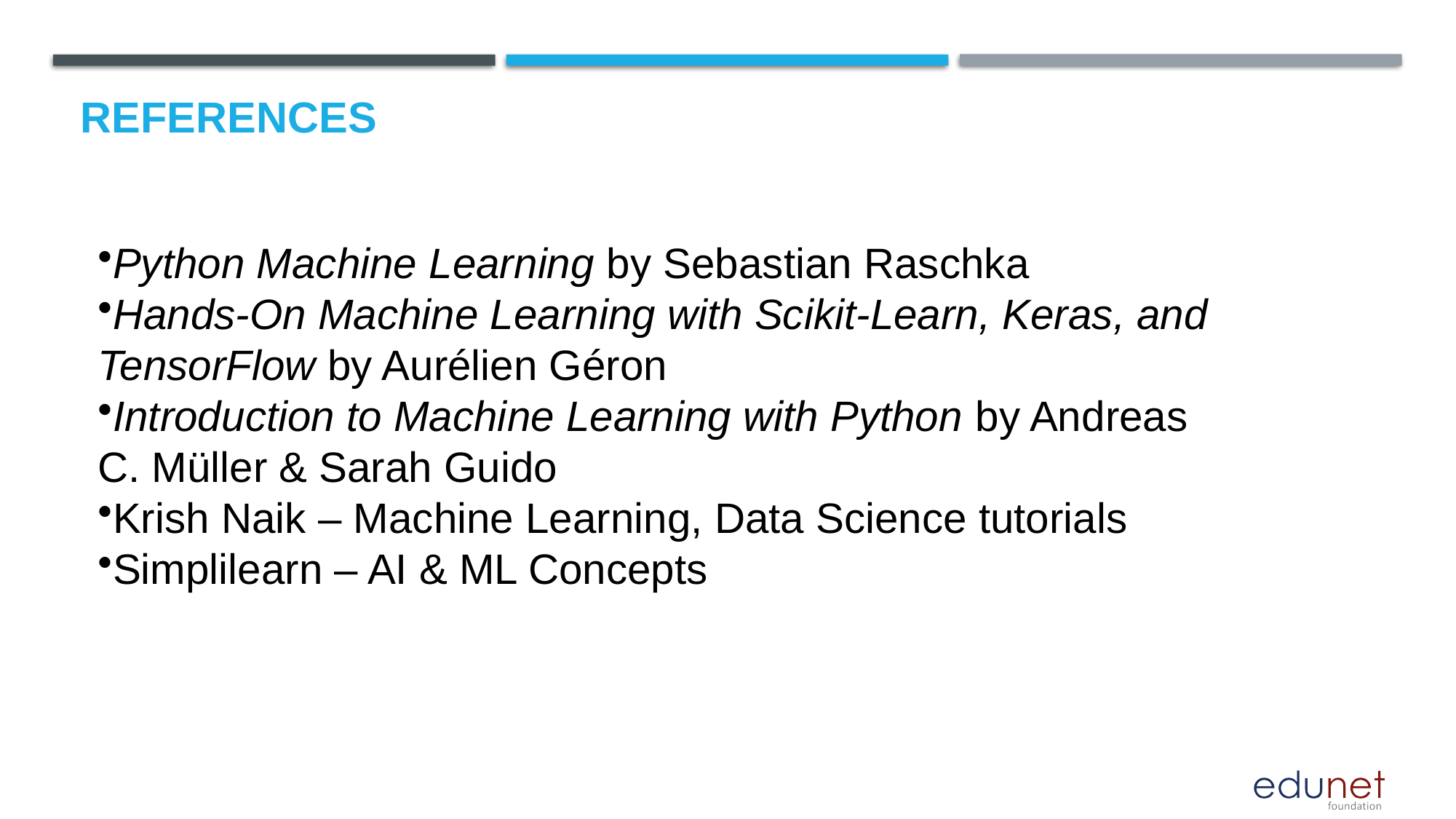

# References
Python Machine Learning by Sebastian Raschka
Hands-On Machine Learning with Scikit-Learn, Keras, and TensorFlow by Aurélien Géron
Introduction to Machine Learning with Python by Andreas C. Müller & Sarah Guido
Krish Naik – Machine Learning, Data Science tutorials
Simplilearn – AI & ML Concepts